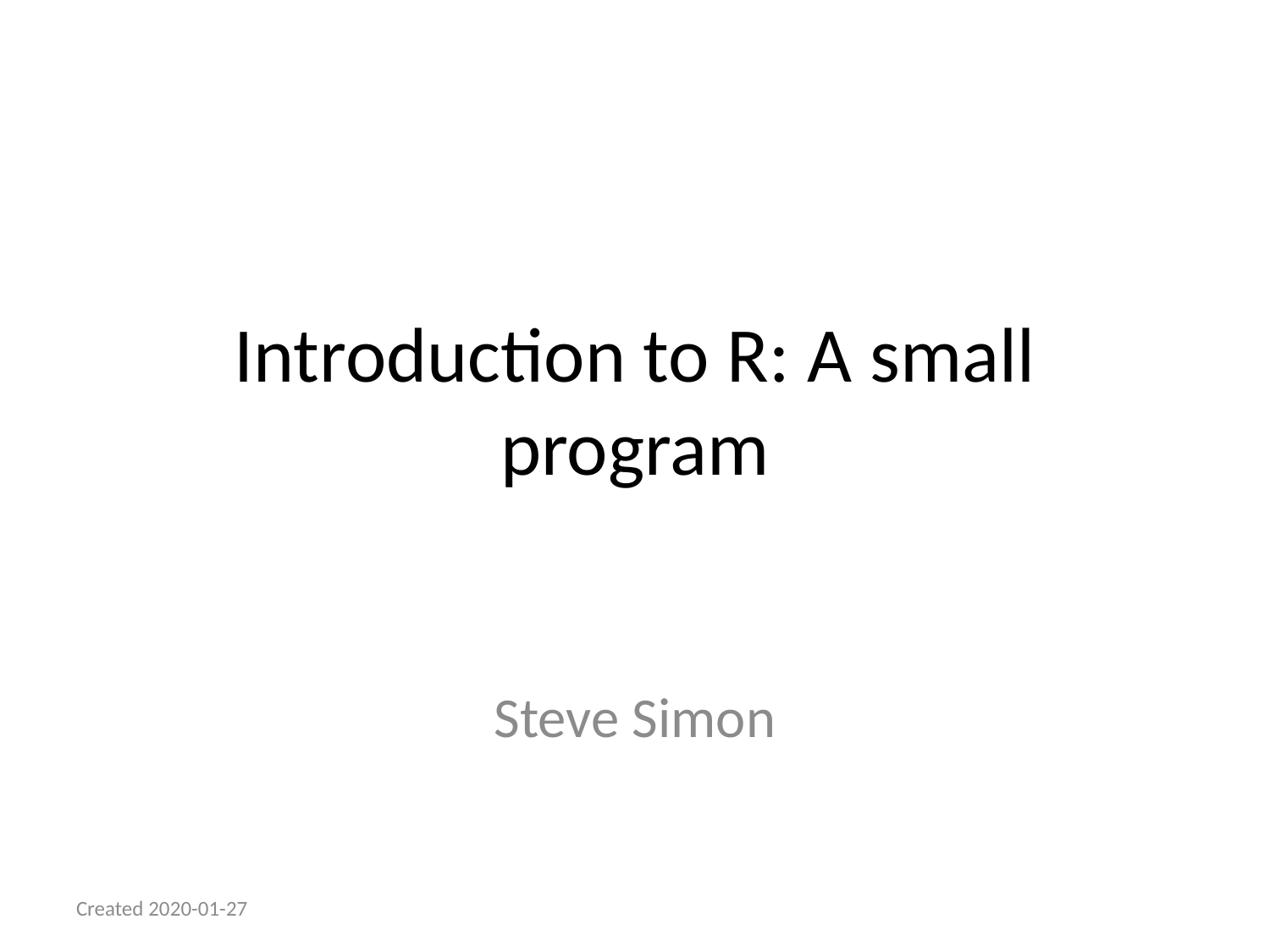

# Introduction to R: A small program
Steve Simon
Created 2020-01-27